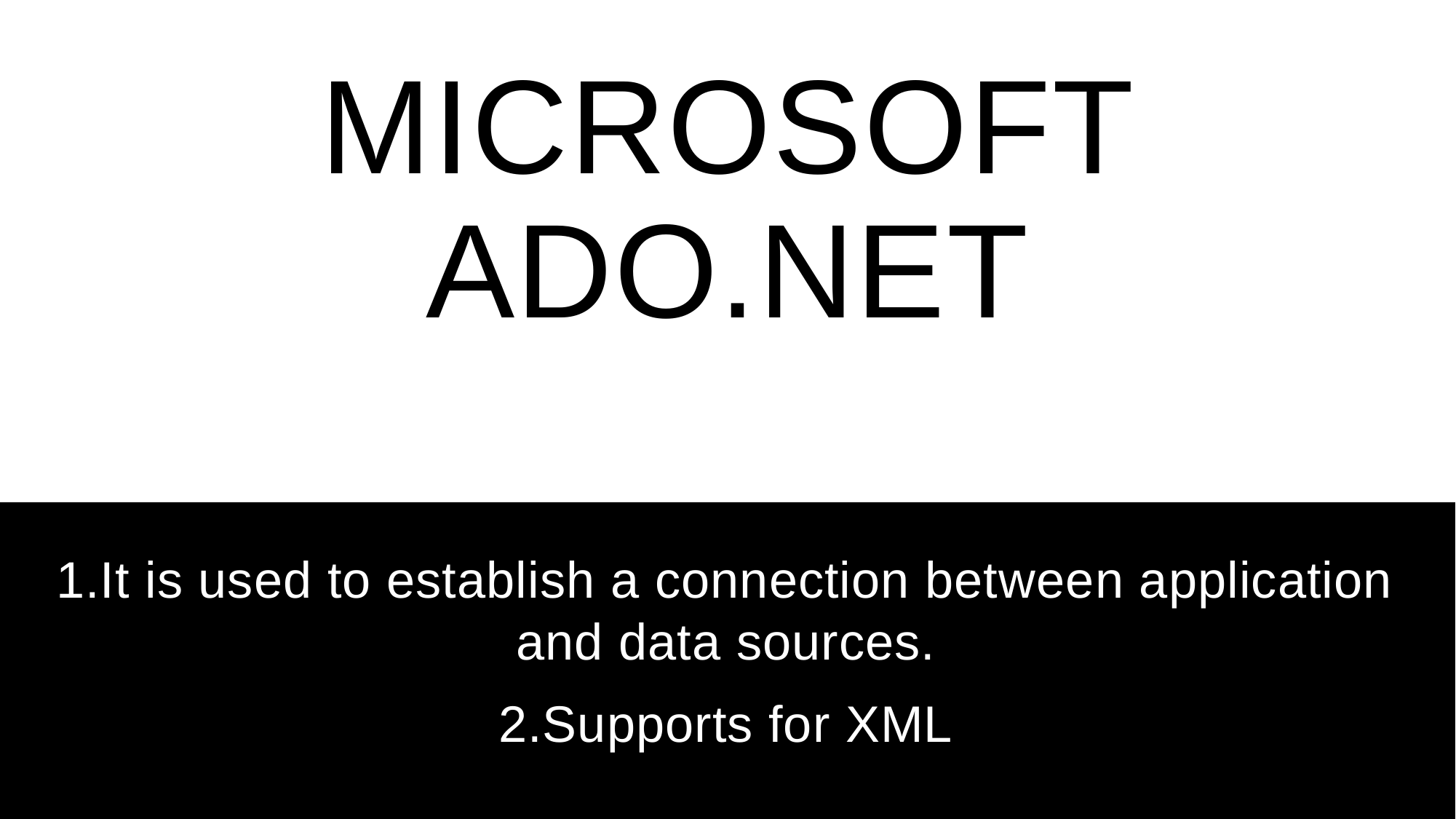

# Microsoft ADO.NET
1.It is used to establish a connection between application and data sources.
2.Supports for XML